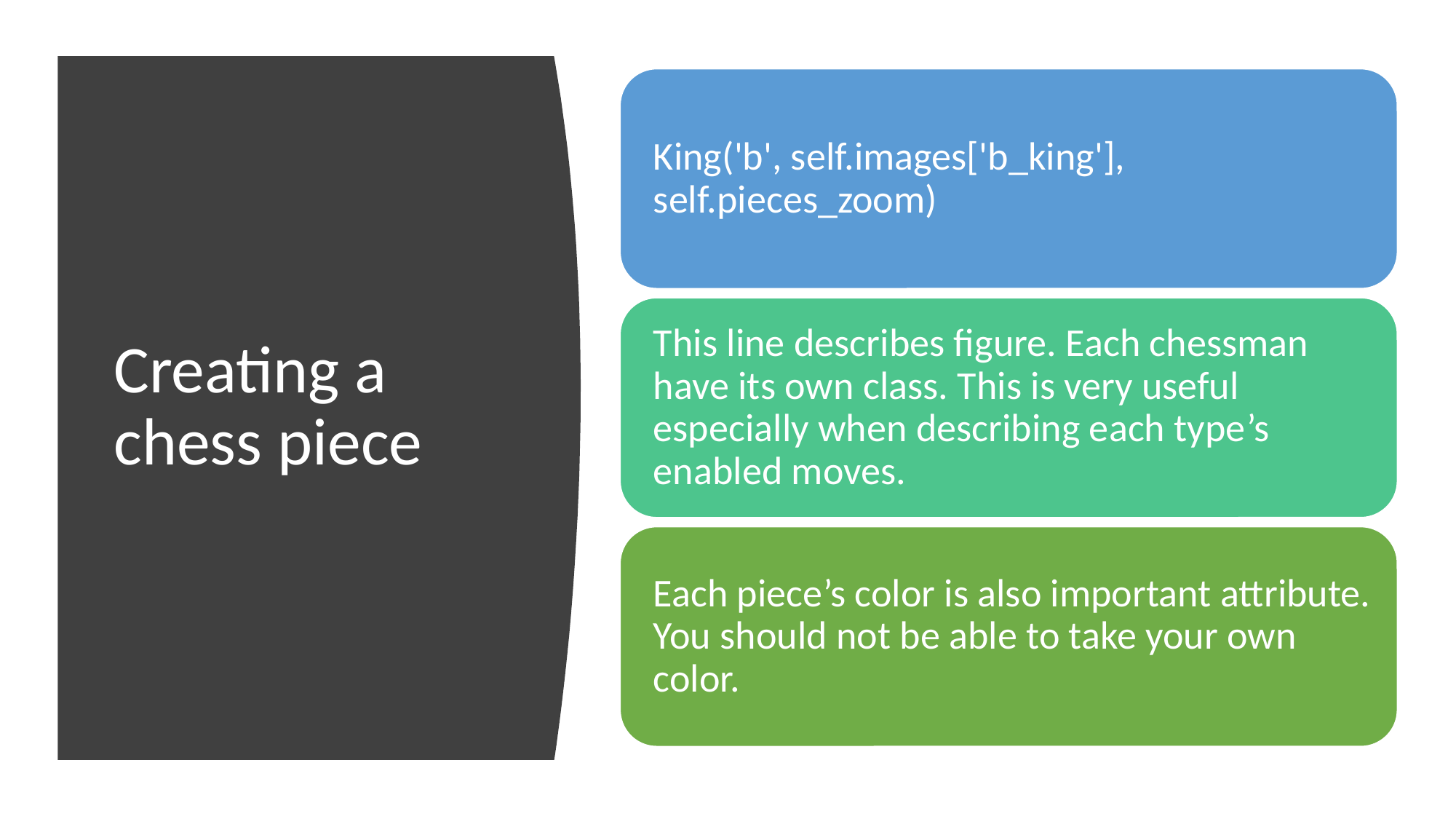

King('b', self.images['b_king'], self.pieces_zoom)
This line describes figure. Each chessman have its own class. This is very useful especially when describing each type’s enabled moves.
Each piece’s color is also important attribute. You should not be able to take your own color.

# Creating a chess piece